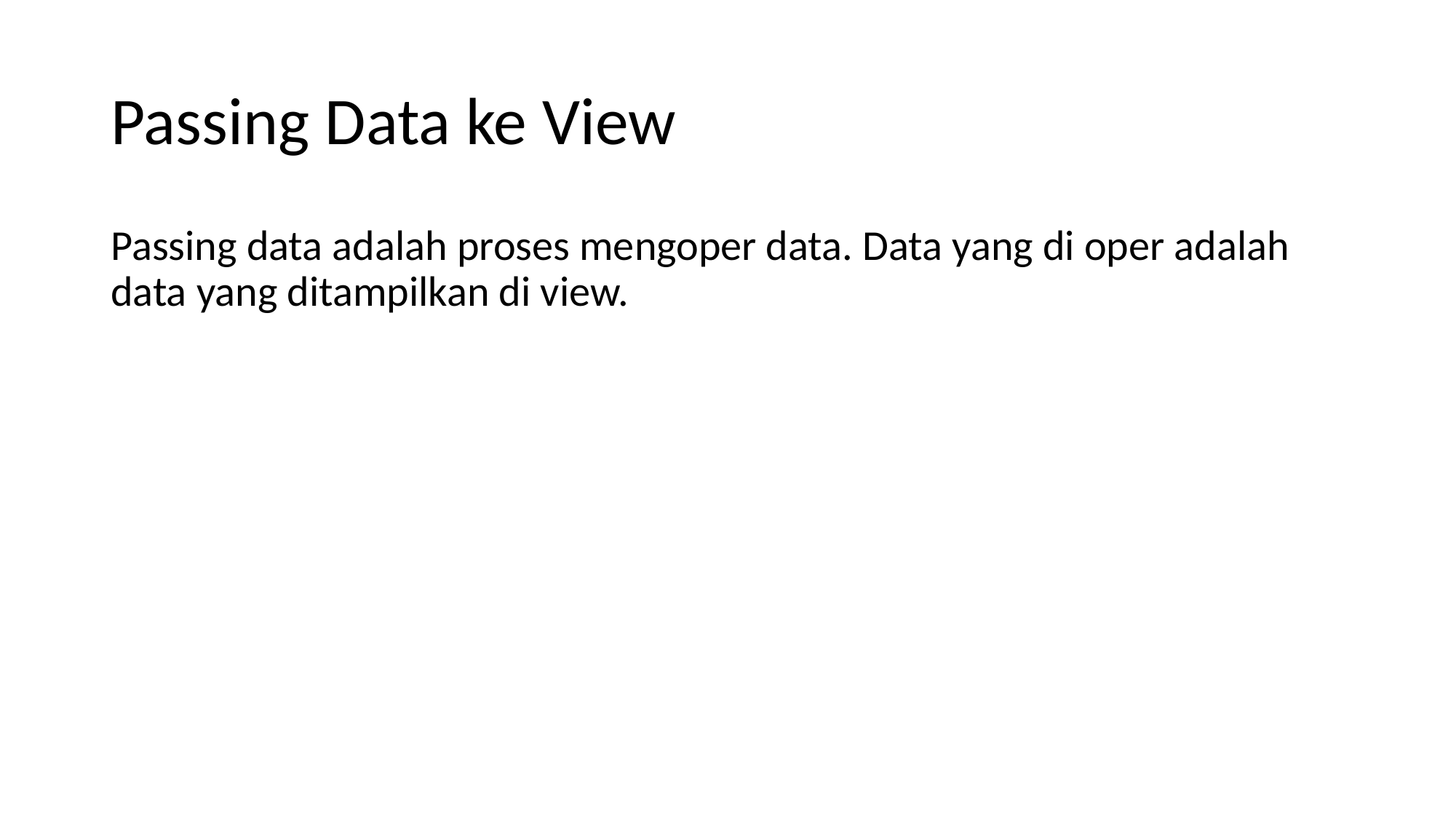

# Passing Data ke View
Passing data adalah proses mengoper data. Data yang di oper adalah data yang ditampilkan di view.